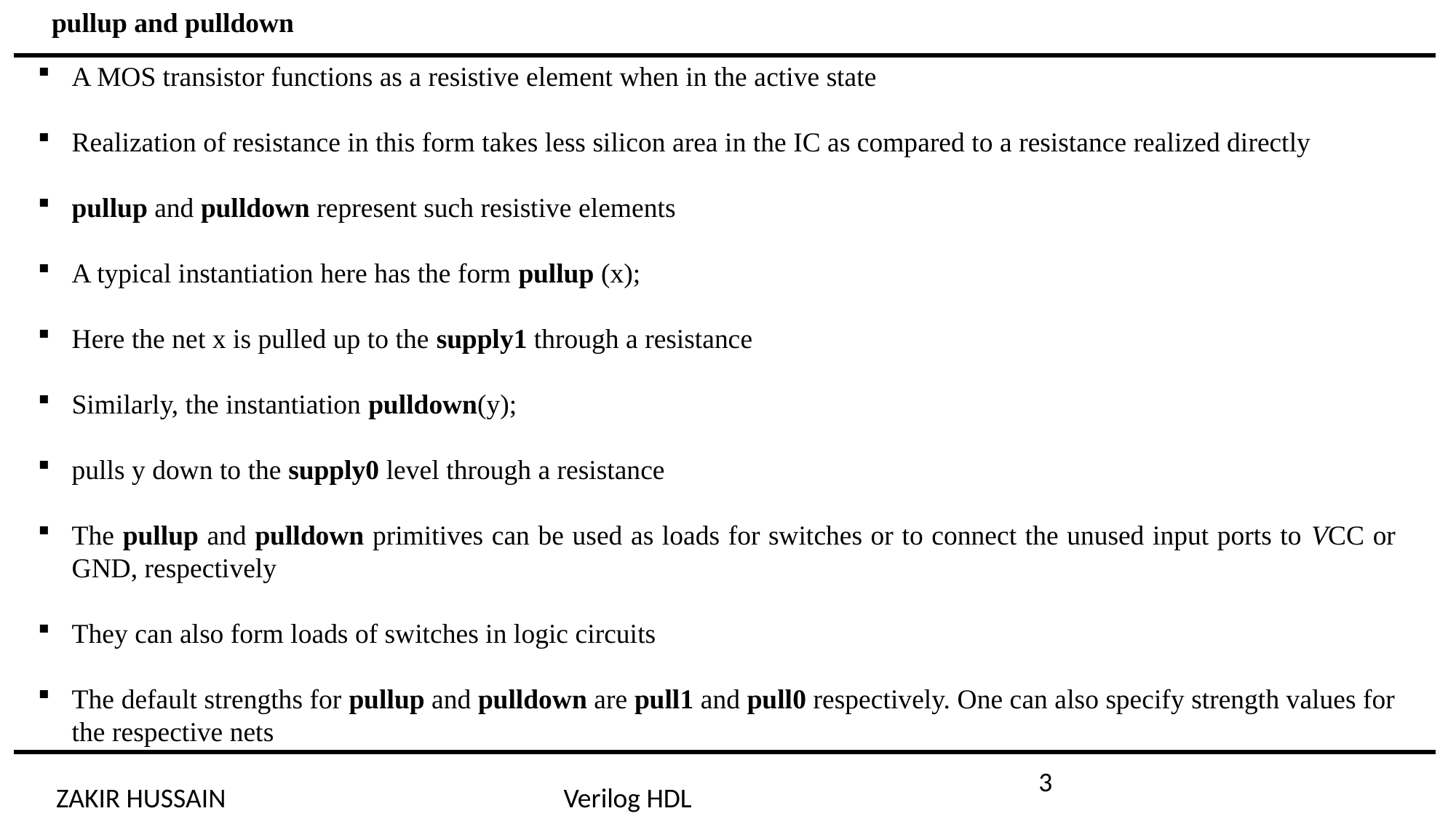

pullup and pulldown
A MOS transistor functions as a resistive element when in the active state

Realization of resistance in this form takes less silicon area in the IC as compared to a resistance realized directly

pullup and pulldown represent such resistive elements

A typical instantiation here has the form pullup (x);

Here the net x is pulled up to the supply1 through a resistance

Similarly, the instantiation pulldown(y);

pulls y down to the supply0 level through a resistance

The pullup and pulldown primitives can be used as loads for switches or to connect the unused input ports to VCC or GND, respectively

They can also form loads of switches in logic circuits

The default strengths for pullup and pulldown are pull1 and pull0 respectively. One can also specify strength values for the respective nets
3